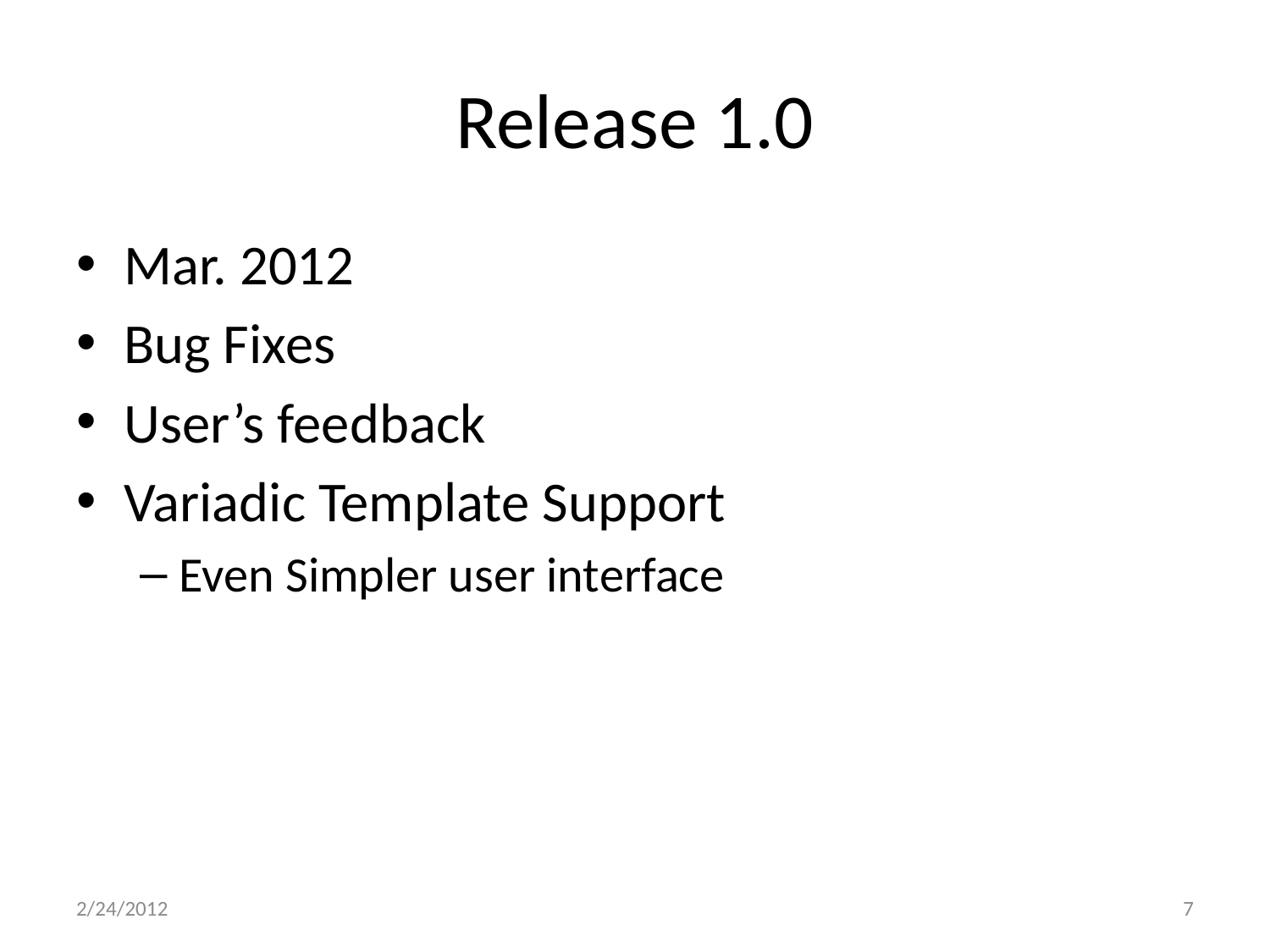

# Release 1.0
Mar. 2012
Bug Fixes
User’s feedback
Variadic Template Support
Even Simpler user interface
2/24/2012
7